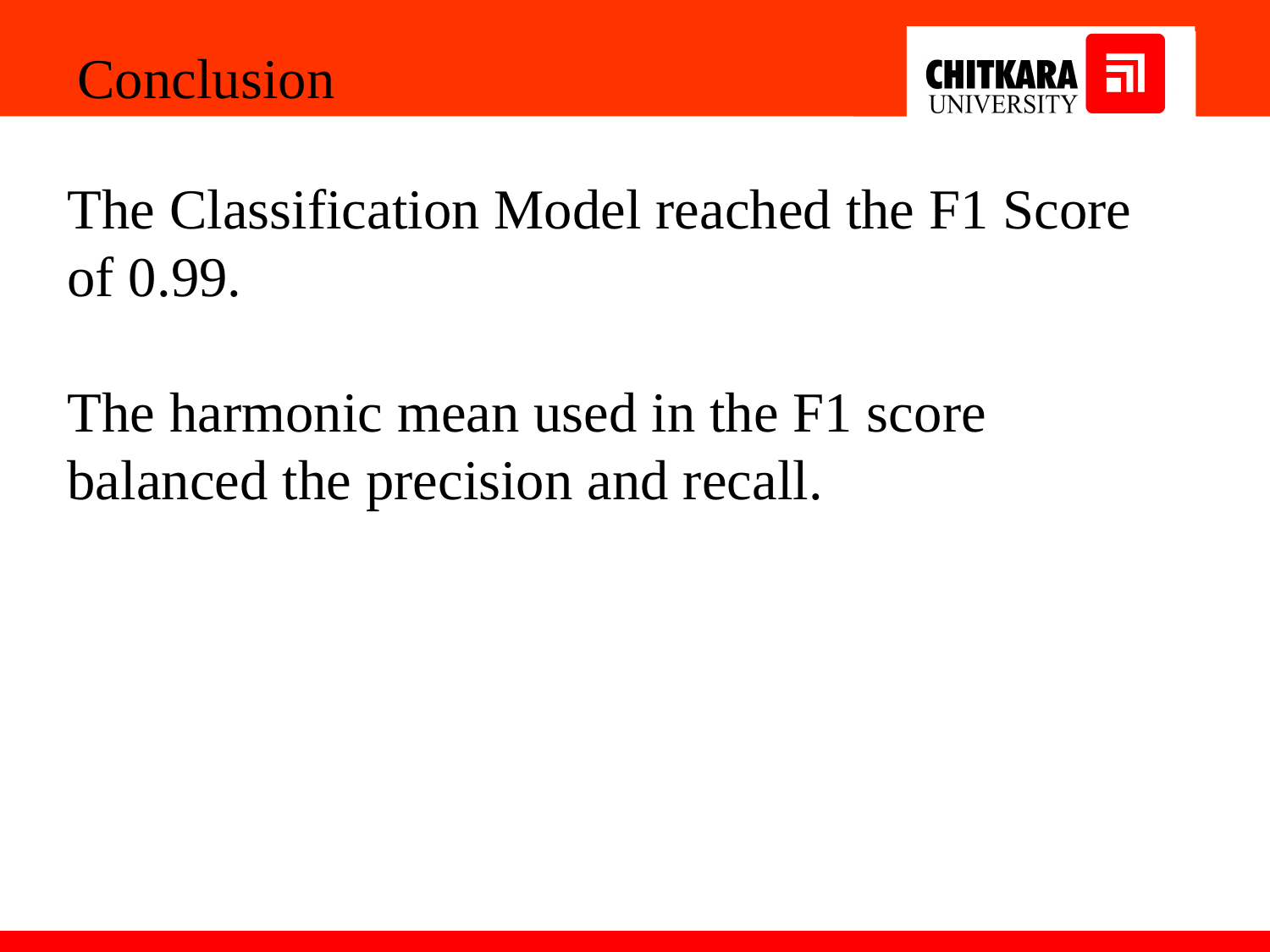

Conclusion
The Classification Model reached the F1 Score of 0.99.

The harmonic mean used in the F1 score balanced the precision and recall.